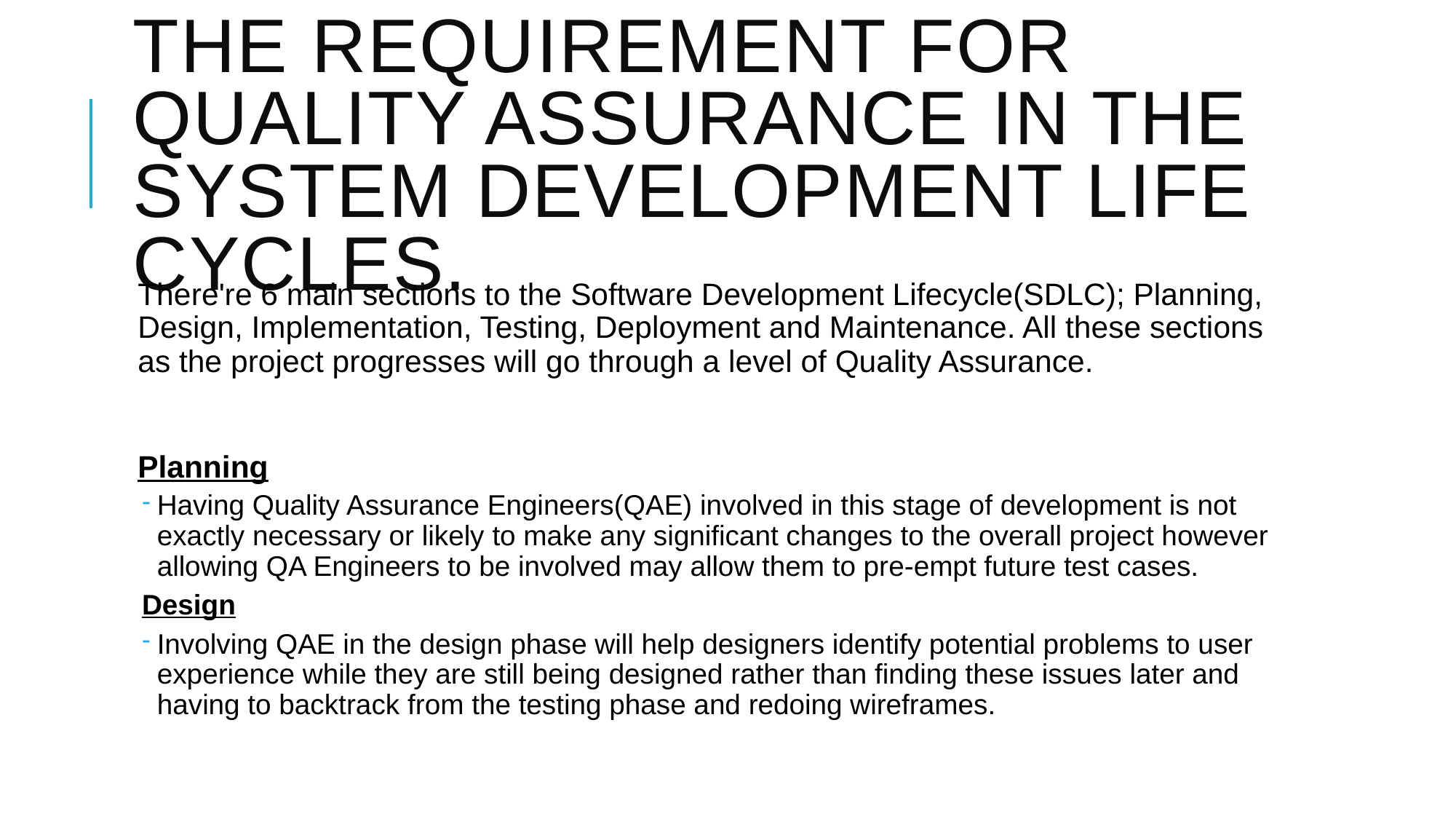

# The requirement for Quality Assurance in the System Development Life Cycles.
There're 6 main sections to the Software Development Lifecycle(SDLC); Planning, Design, Implementation, Testing, Deployment and Maintenance. All these sections as the project progresses will go through a level of Quality Assurance.

Planning
Having Quality Assurance Engineers(QAE) involved in this stage of development is not exactly necessary or likely to make any significant changes to the overall project however allowing QA Engineers to be involved may allow them to pre-empt future test cases.
Design
Involving QAE in the design phase will help designers identify potential problems to user experience while they are still being designed rather than finding these issues later and having to backtrack from the testing phase and redoing wireframes.